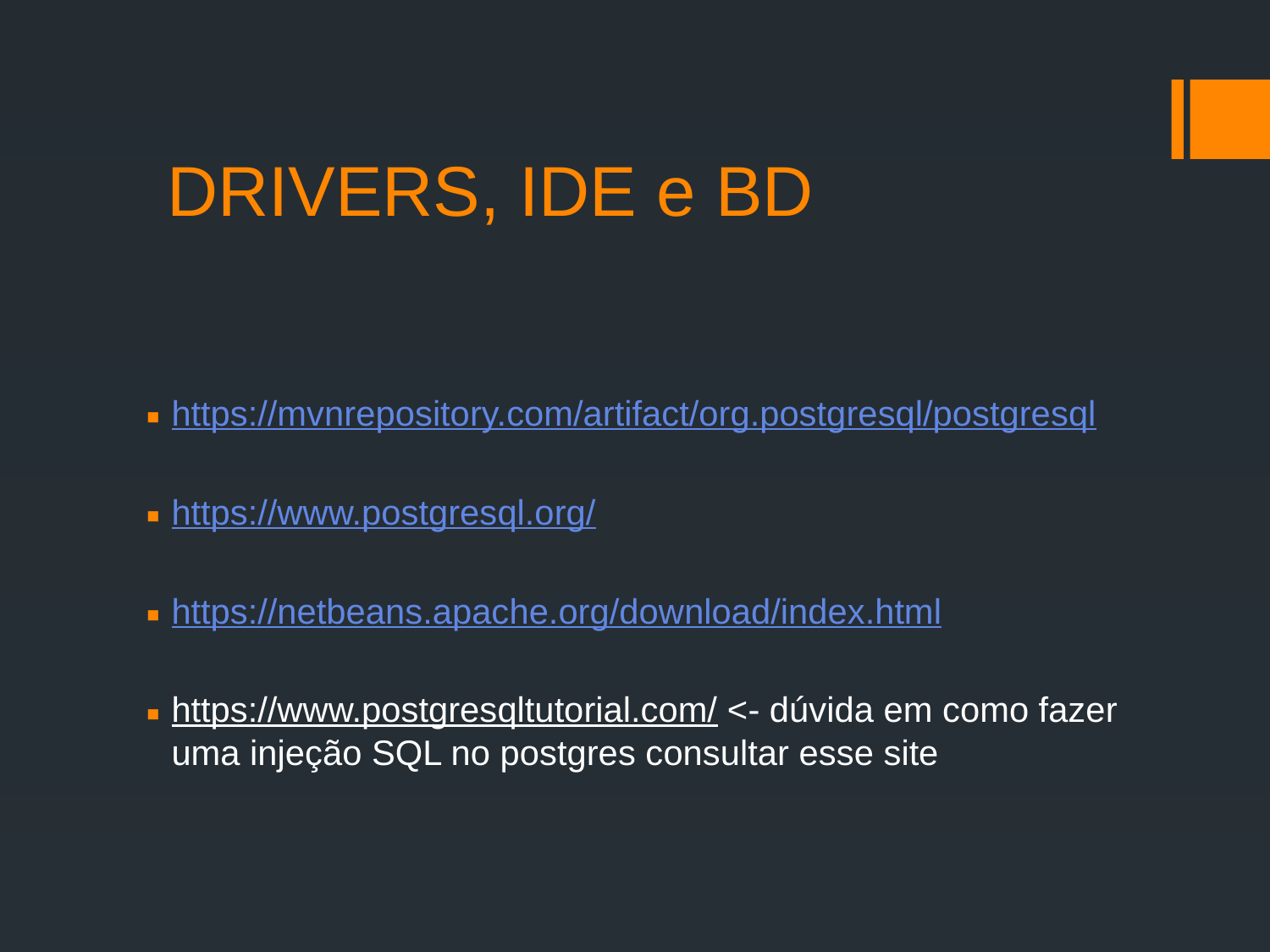

# DRIVERS, IDE e BD
https://mvnrepository.com/artifact/org.postgresql/postgresql

https://www.postgresql.org/

https://netbeans.apache.org/download/index.html

https://www.postgresqltutorial.com/ <- dúvida em como fazer uma injeção SQL no postgres consultar esse site